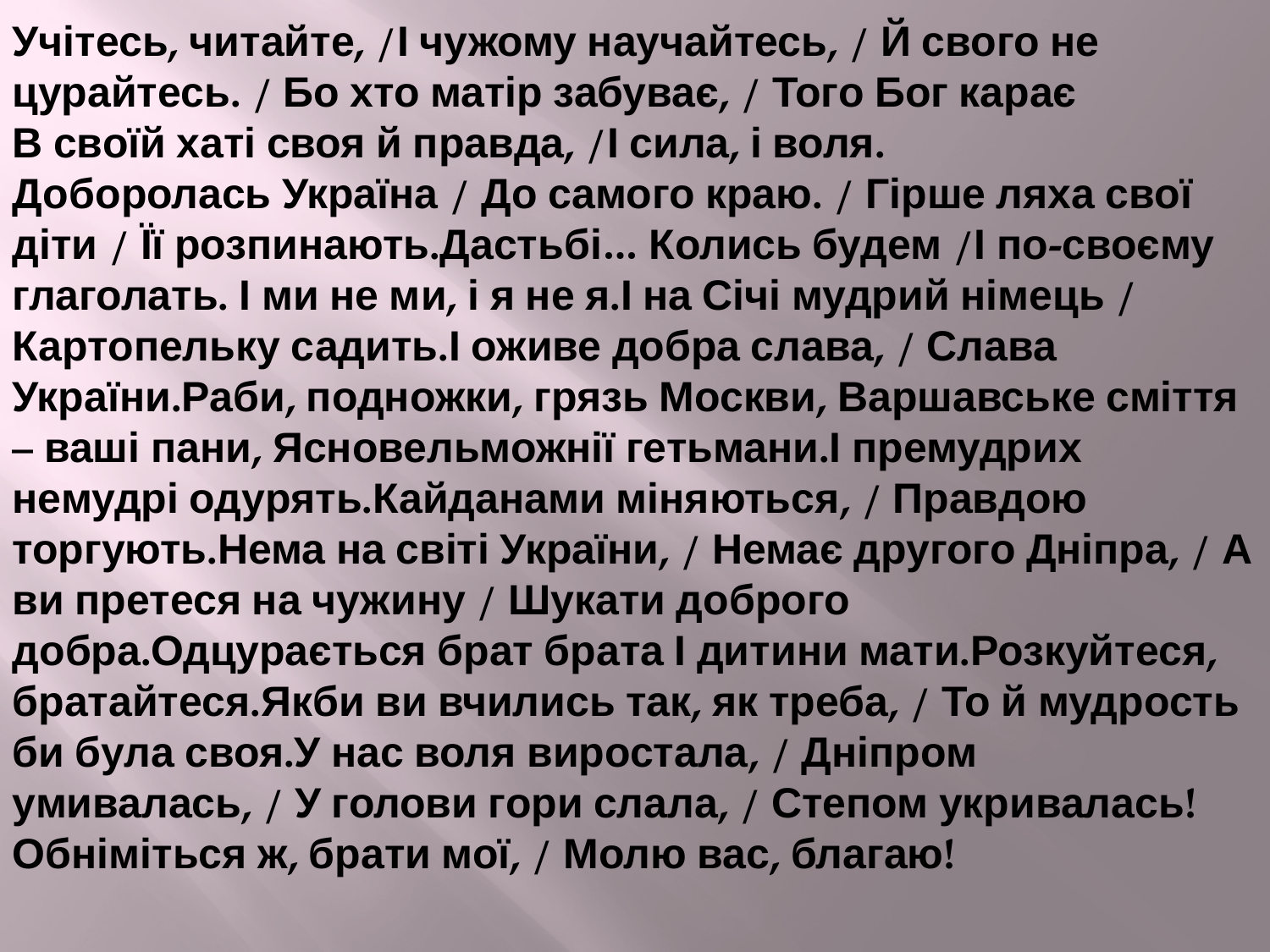

Учітесь, читайте, /І чужому научайтесь, / Й свого не цурайтесь. / Бо хто матір забуває, / Того Бог карає
В своїй хаті своя й правда, /І сила, і воля.
Доборолась Україна / До самого краю. / Гірше ляха свої діти / Її розпинають.Дастьбі… Колись будем /І по-своєму глаголать. І ми не ми, і я не я.І на Січі мудрий німець / Картопельку садить.І оживе добра слава, / Слава України.Раби, подножки, грязь Москви, Варшавське сміття – ваші пани, Ясновельможнії гетьмани.І премудрих немудрі одурять.Кайданами міняються, / Правдою торгують.Нема на світі України, / Немає другого Дніпра, / А ви претеся на чужину / Шукати доброго добра.Одцурається брат брата І дитини мати.Розкуйтеся, братайтеся.Якби ви вчились так, як треба, / То й мудрость би була своя.У нас воля виростала, / Дніпром умивалась, / У голови гори слала, / Степом укривалась!Обніміться ж, брати мої, / Молю вас, благаю!